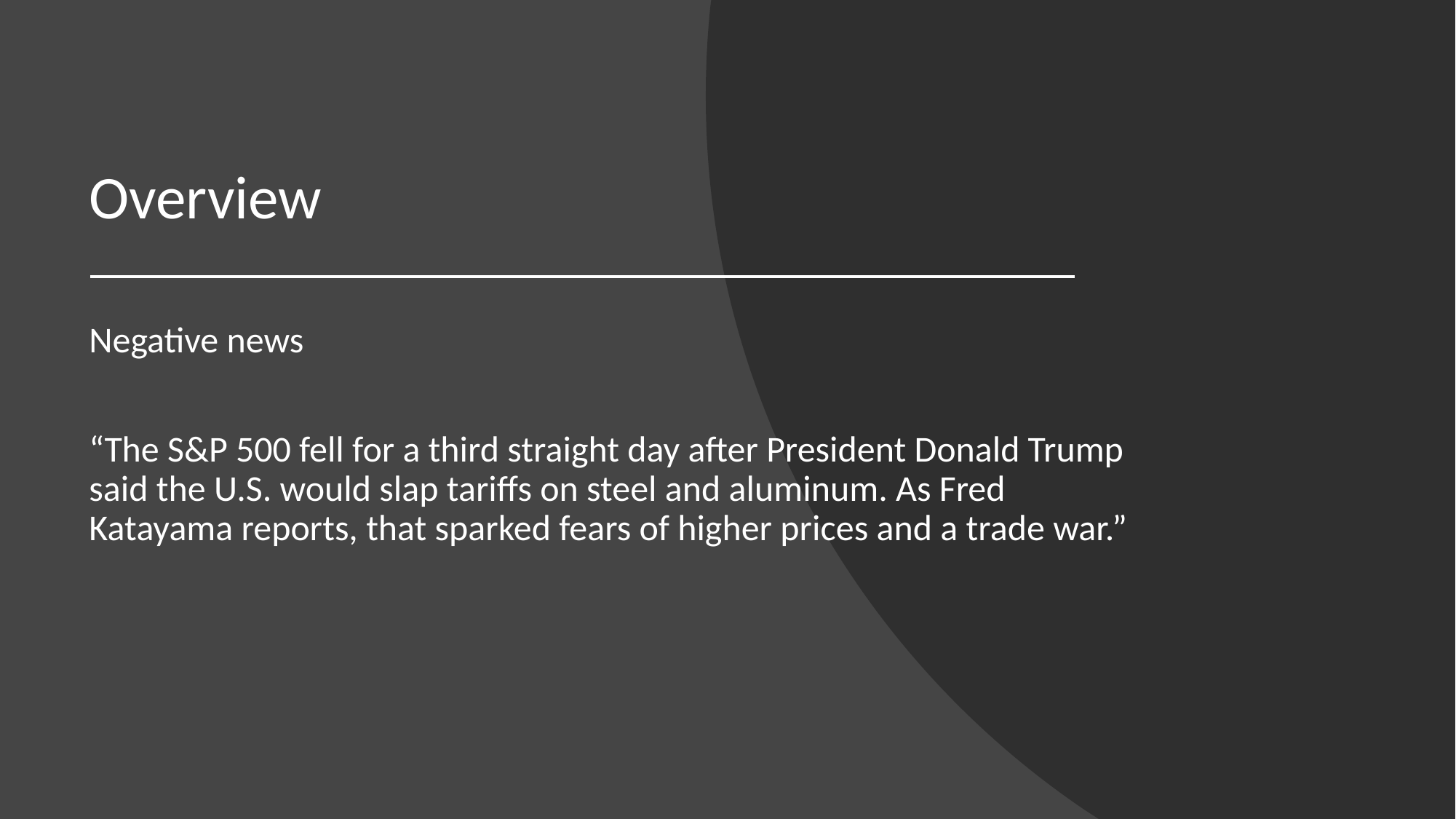

# Overview
Negative news

“The S&P 500 fell for a third straight day after President Donald Trump said the U.S. would slap tariffs on steel and aluminum. As Fred Katayama reports, that sparked fears of higher prices and a trade war.”